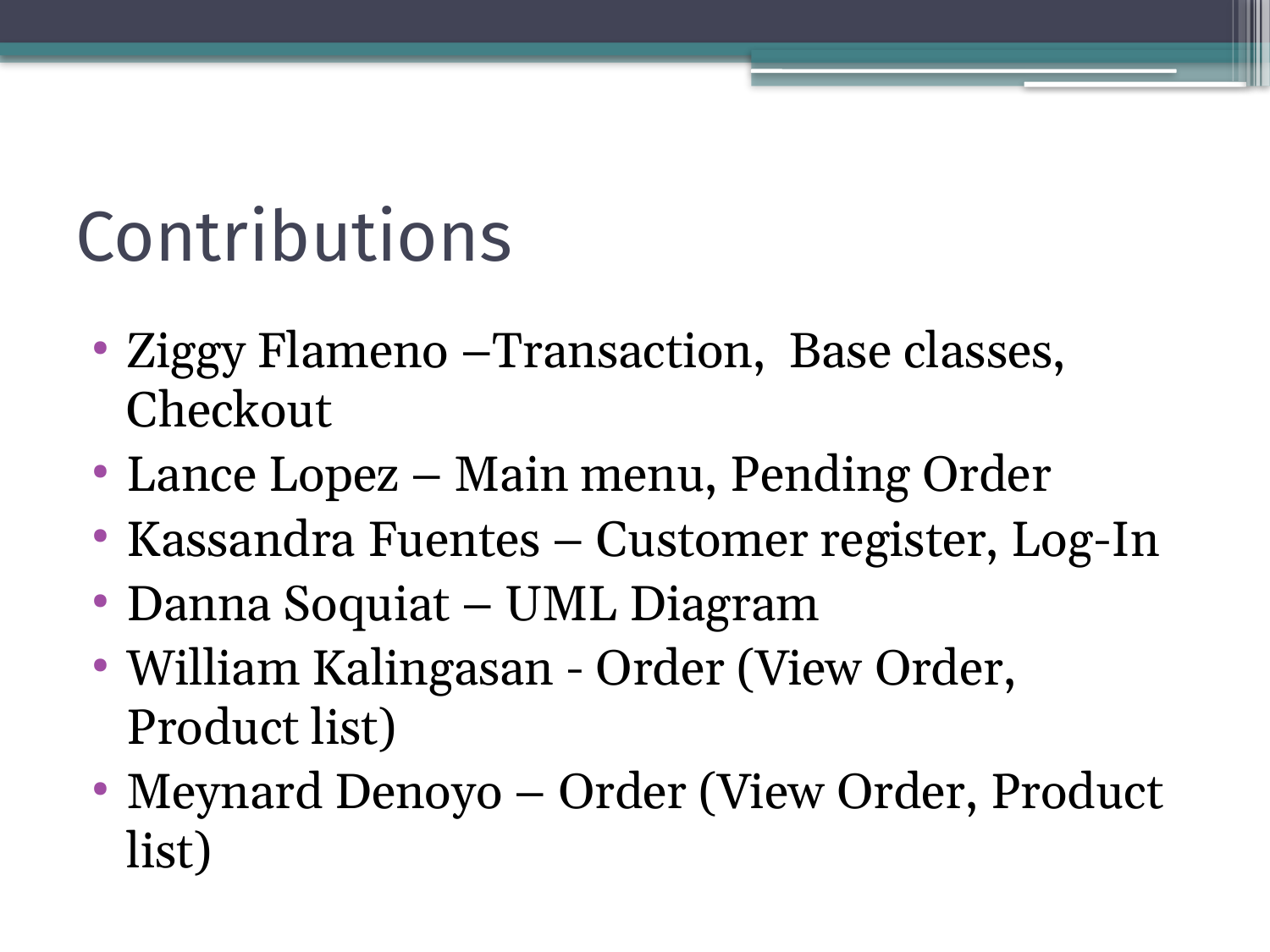

# Contributions
Ziggy Flameno –Transaction,  Base classes, Checkout
Lance Lopez – Main menu, Pending Order
Kassandra Fuentes – Customer register, Log-In
Danna Soquiat – UML Diagram
William Kalingasan - Order (View Order, Product list)
Meynard Denoyo – Order (View Order, Product list)